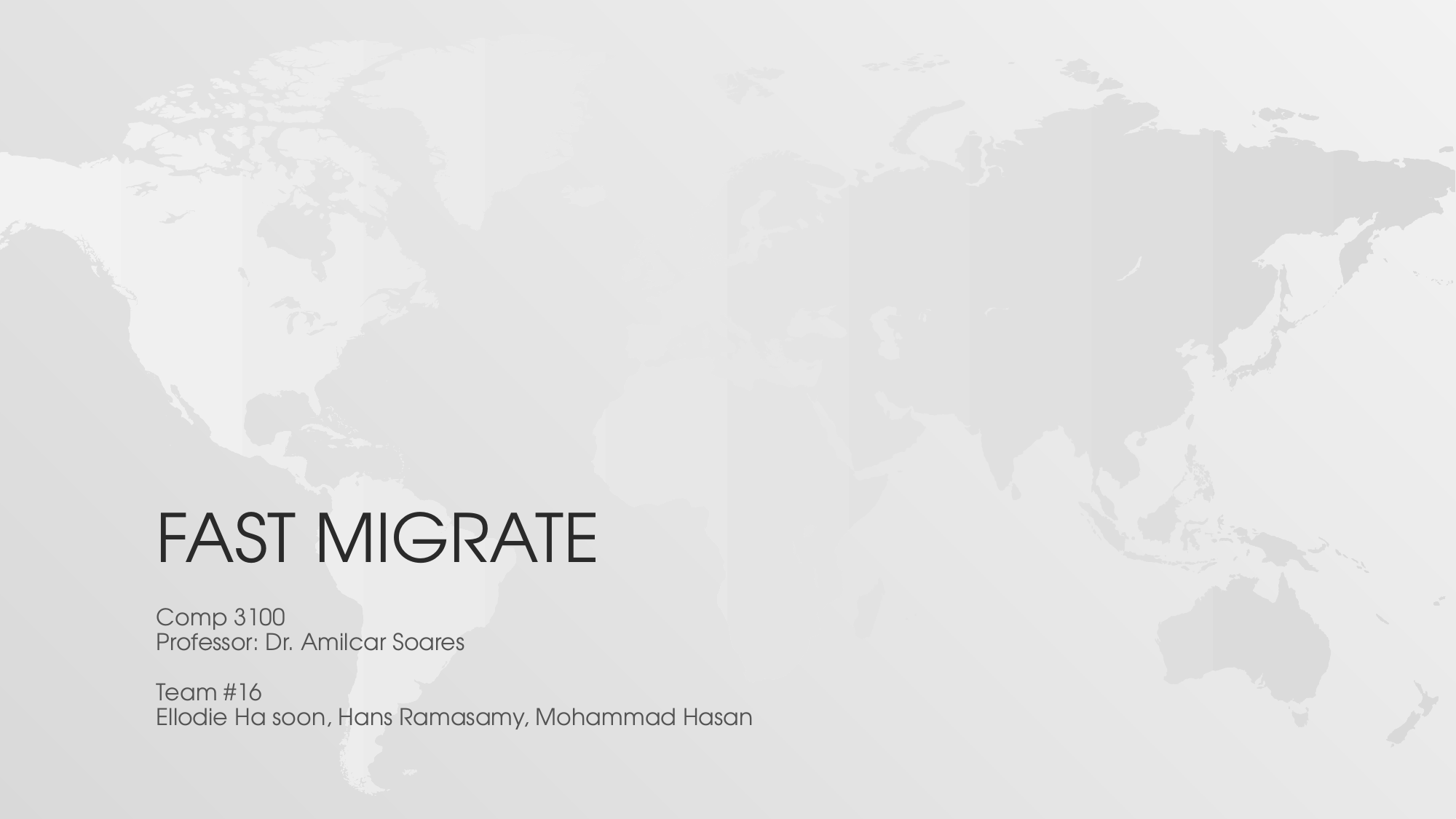

# FAST MIGRATE
Comp 3100
Professor: Dr. Amilcar Soares

Team #16
Ellodie Ha soon, Hans Ramasamy, Mohammad Hasan